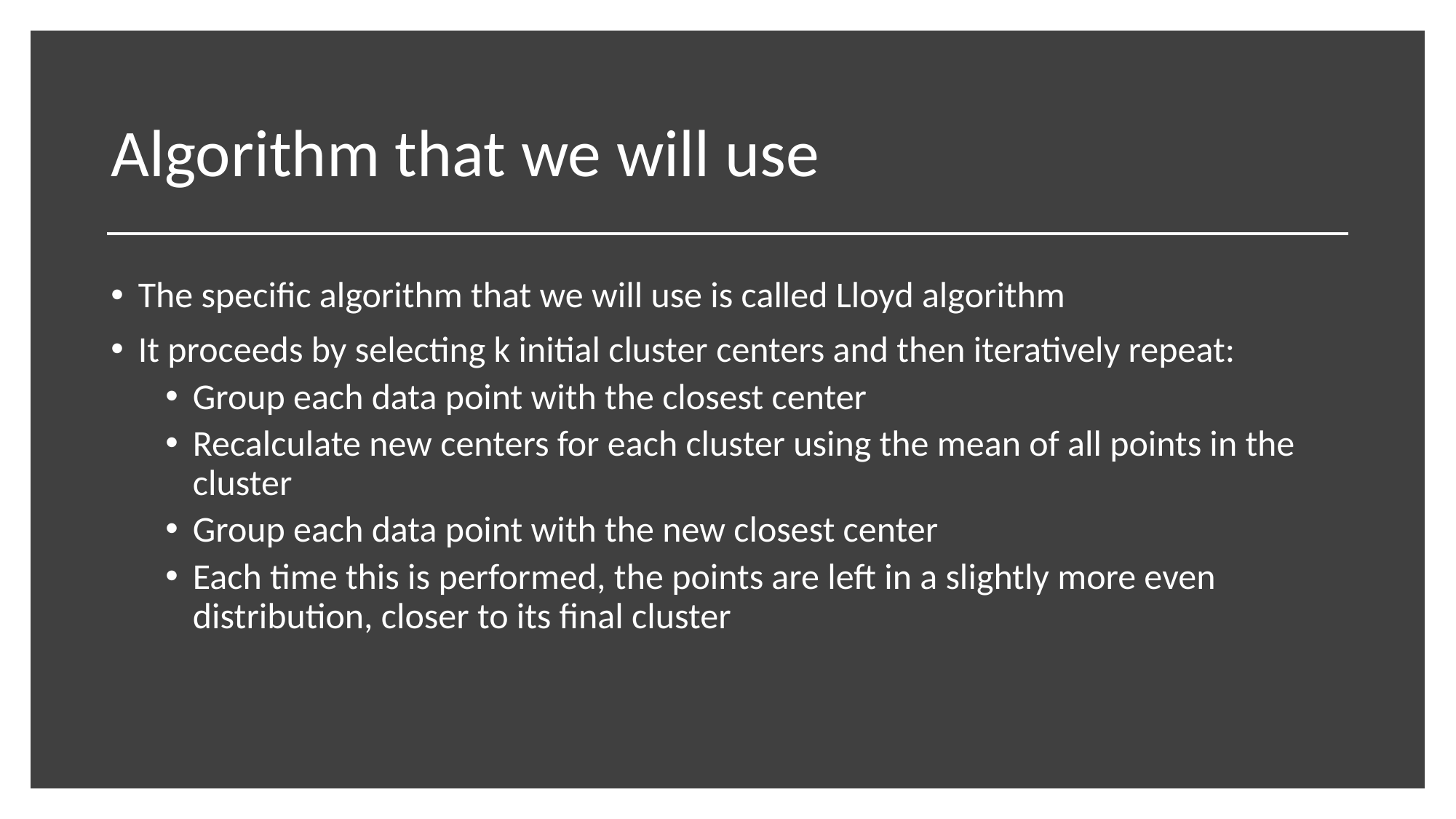

# Algorithm that we will use
The specific algorithm that we will use is called Lloyd algorithm
It proceeds by selecting k initial cluster centers and then iteratively repeat:
Group each data point with the closest center
Recalculate new centers for each cluster using the mean of all points in the cluster
Group each data point with the new closest center
Each time this is performed, the points are left in a slightly more even distribution, closer to its final cluster